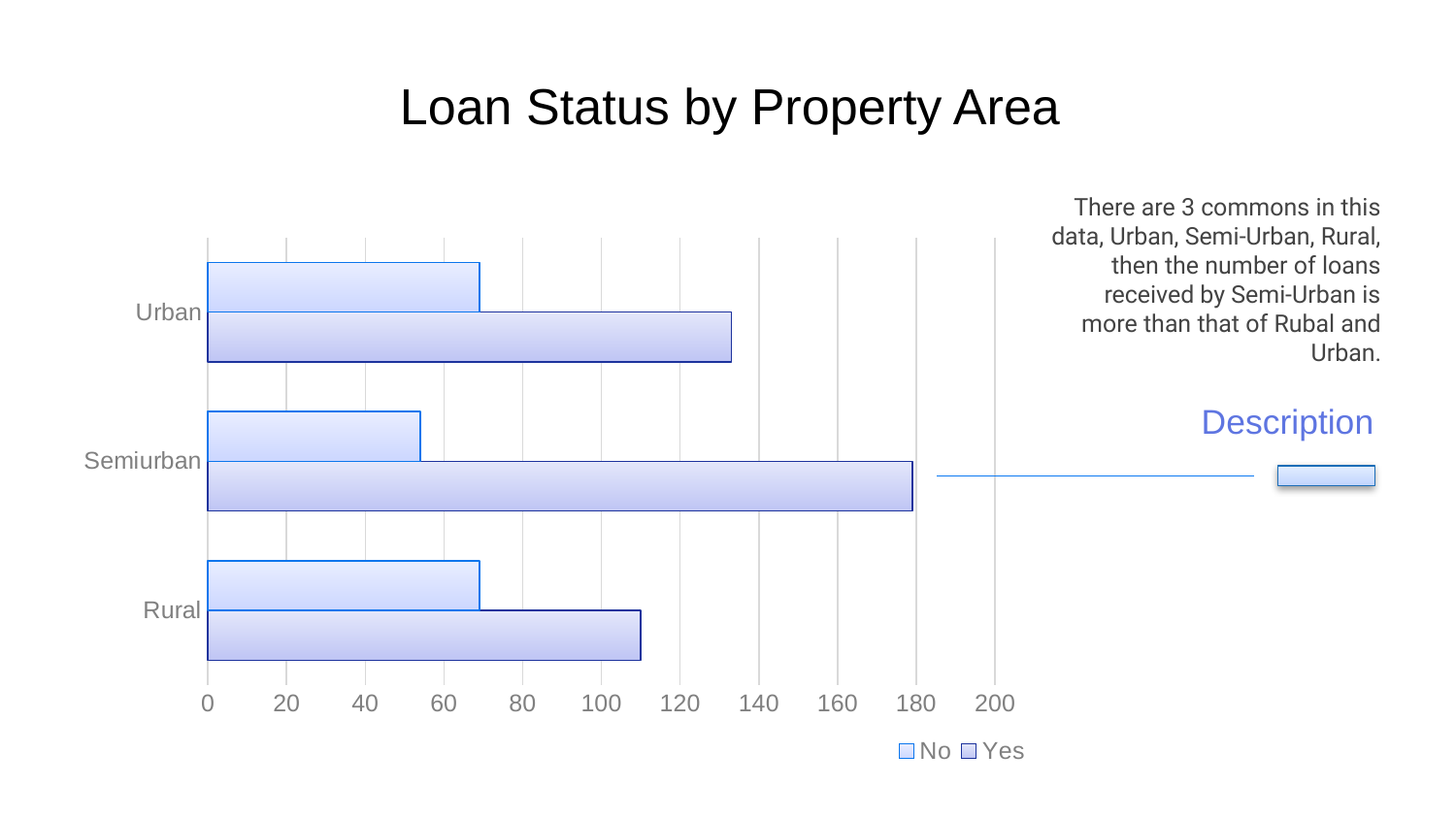

# Loan Status by Property Area

There are 3 commons in this data, Urban, Semi-Urban, Rural, then the number of loans received by Semi-Urban is more than that of Rubal and Urban.

### Chart

| Category | Yes | No |
|---|---|---|
| Rural | 110.0 | 69.0 |
| Semiurban | 179.0 | 54.0 |
| Urban | 133.0 | 69.0 |
Description